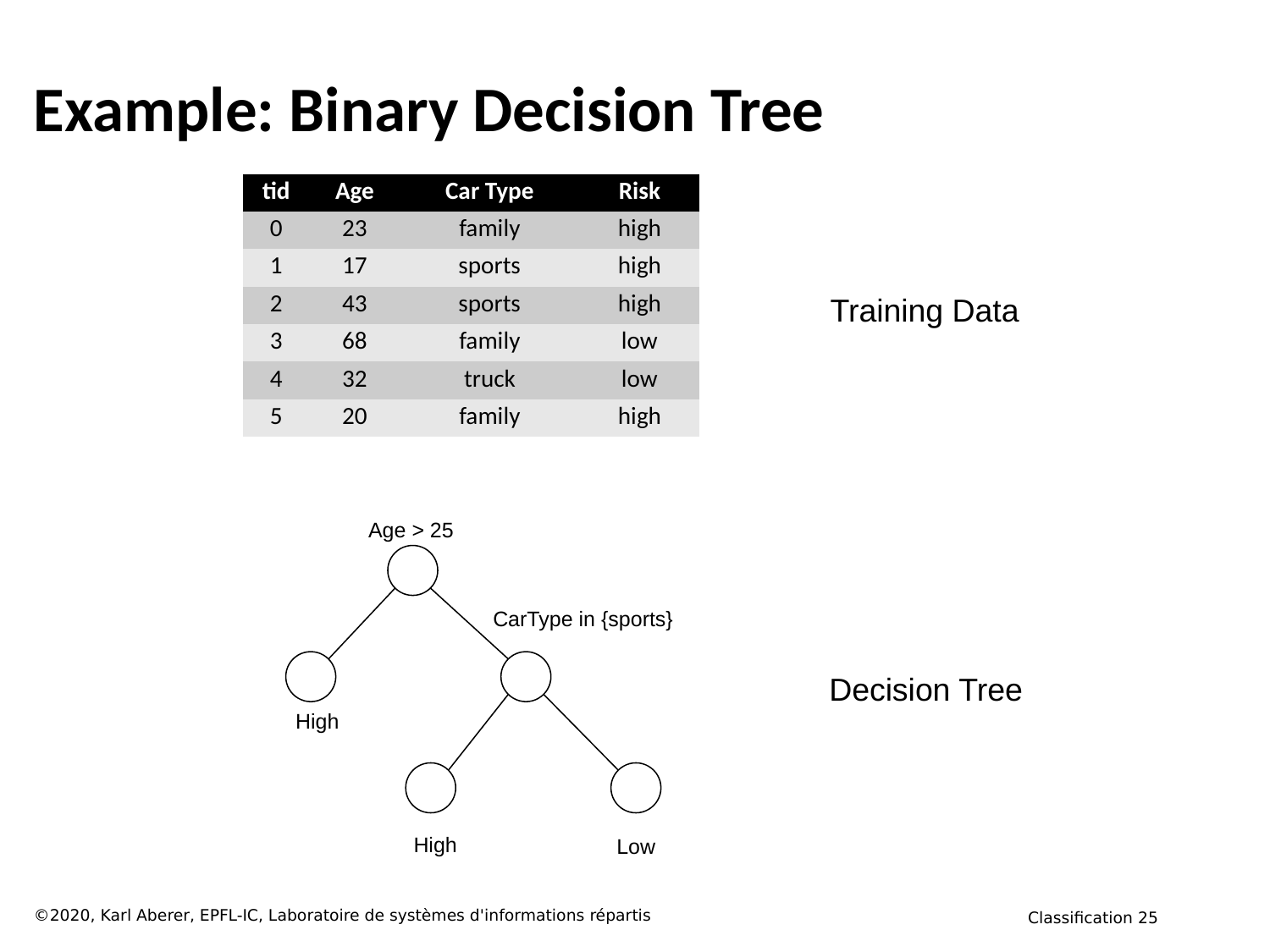

# Example: Binary Decision Tree
| tid | Age | Car Type | Risk |
| --- | --- | --- | --- |
| 0 | 23 | family | high |
| 1 | 17 | sports | high |
| 2 | 43 | sports | high |
| 3 | 68 | family | low |
| 4 | 32 | truck | low |
| 5 | 20 | family | high |
Training Data
Age > 25

CarType in {sports}

High

High
Low
Decision Tree
©2020, Karl Aberer, EPFL-IC, Laboratoire de systèmes d'informations répartis